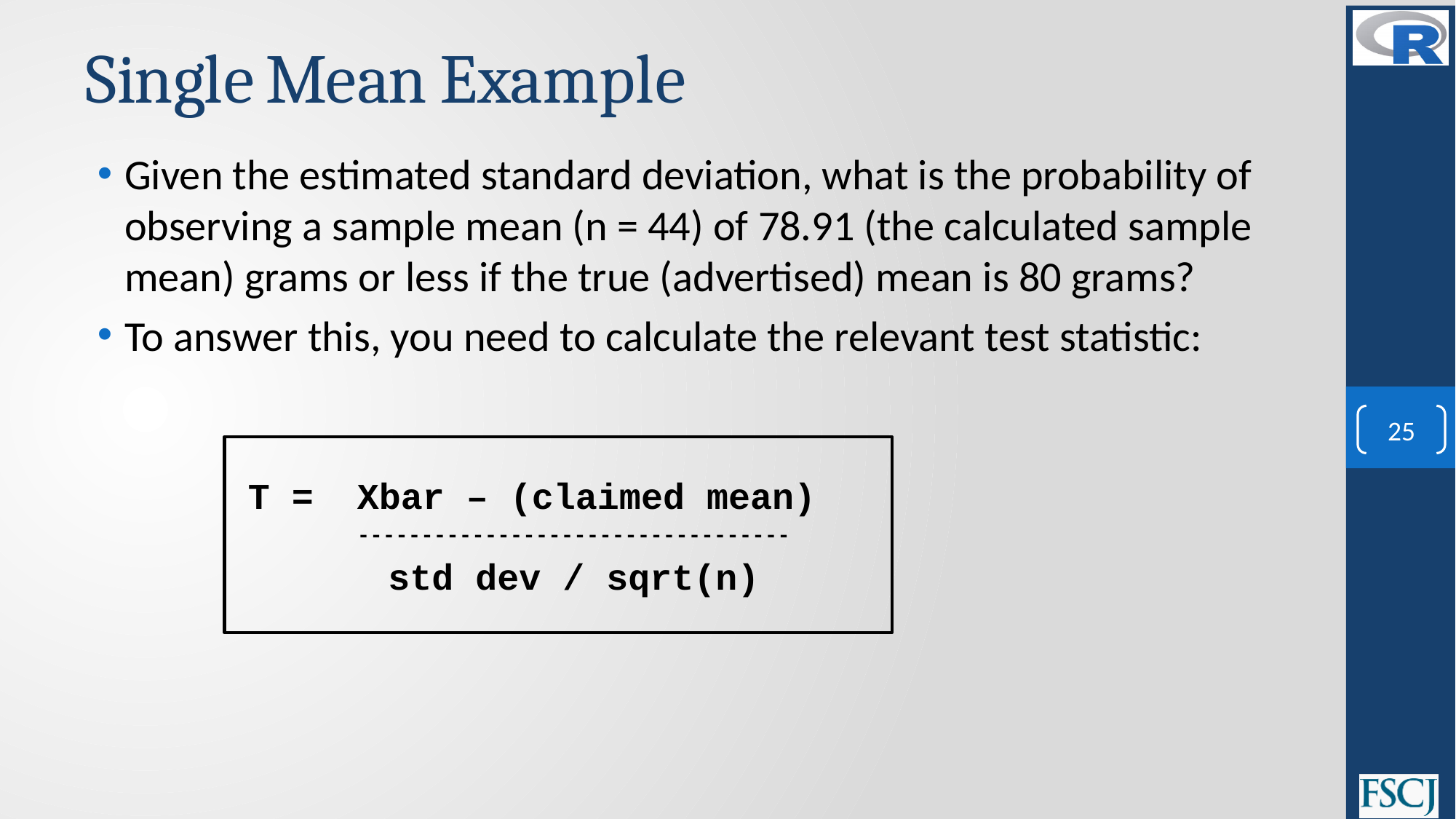

# Single Mean Example
Given the estimated standard deviation, what is the probability of observing a sample mean (n = 44) of 78.91 (the calculated sample mean) grams or less if the true (advertised) mean is 80 grams?
To answer this, you need to calculate the relevant test statistic:

T =  Xbar – (claimed mean)
          ----------------------------------
       std dev / sqrt(n)

25